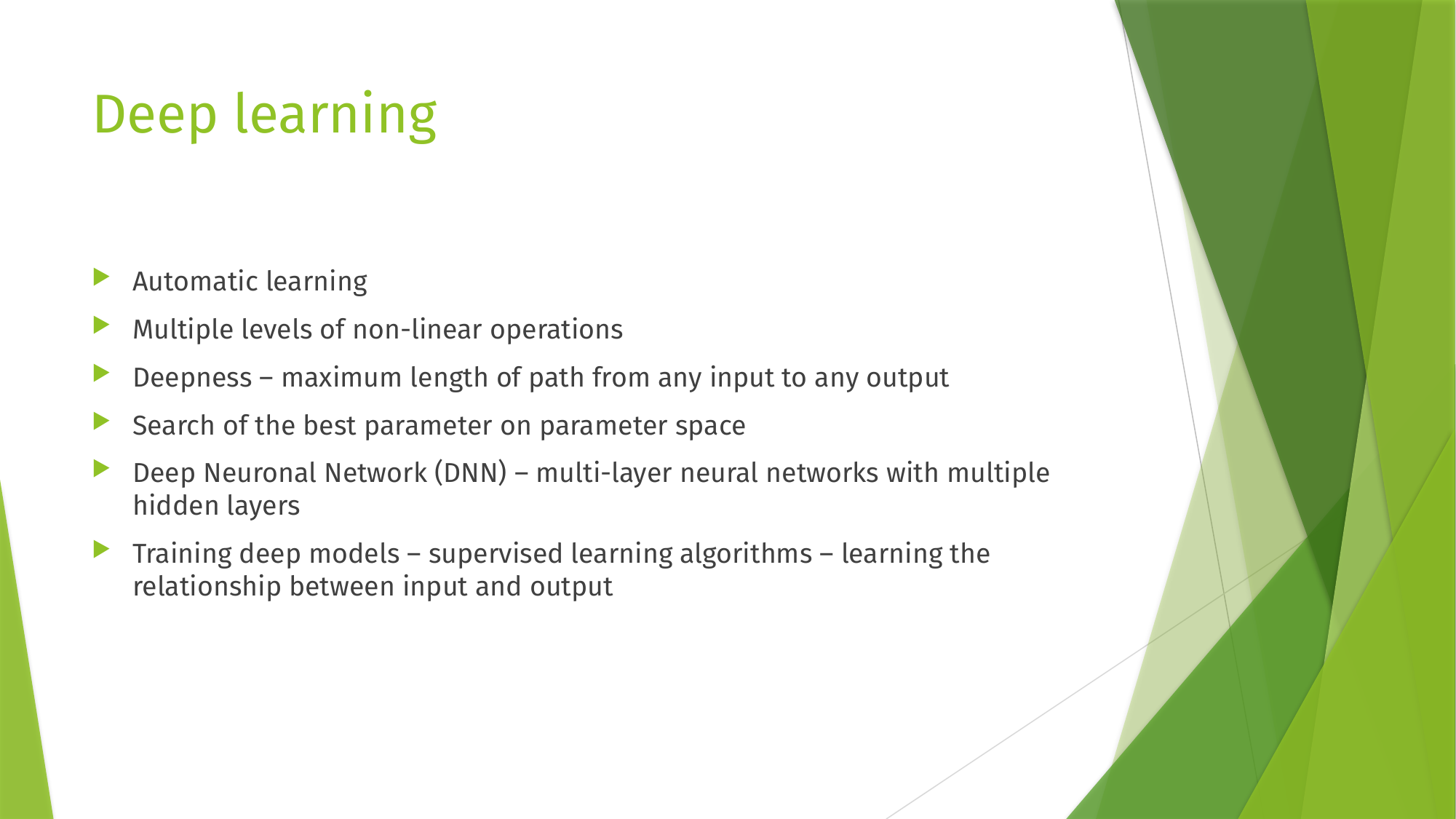

# Deep learning
Automatic learning
Multiple levels of non-linear operations
Deepness – maximum length of path from any input to any output
Search of the best parameter on parameter space
Deep Neuronal Network (DNN) – multi-layer neural networks with multiple hidden layers
Training deep models – supervised learning algorithms – learning the relationship between input and output